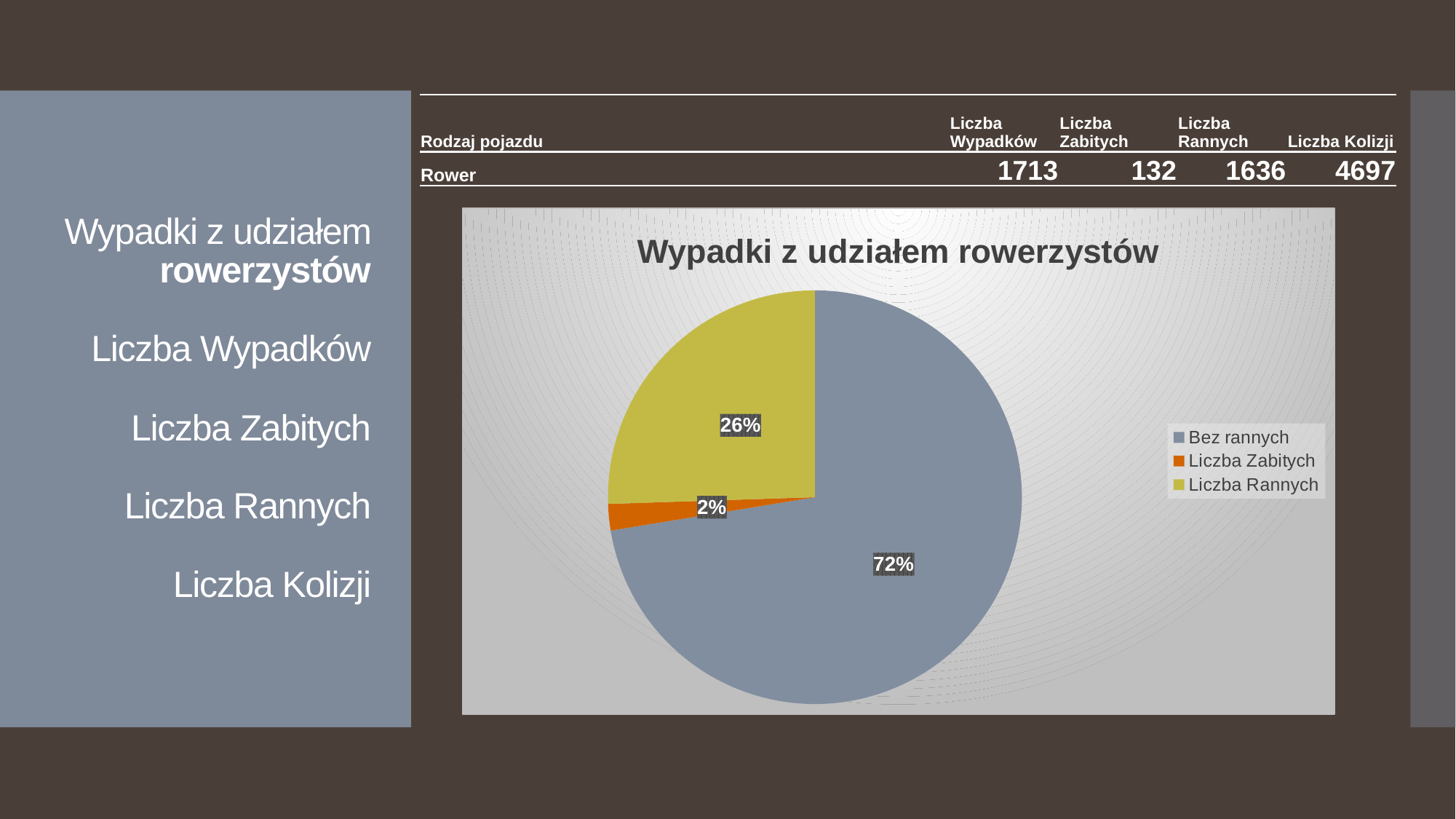

| Rodzaj pojazdu | Liczba Wypadków | Liczba Zabitych | Liczba Rannych | Liczba Kolizji |
| --- | --- | --- | --- | --- |
# Wypadki z udziałem rowerzystów Liczba Wypadków Liczba Zabitych Liczba Rannych Liczba Kolizji
| Rower | 1713 | 132 | 1636 | 4697 |
| --- | --- | --- | --- | --- |

### Chart:

| Category | Wypadki z udziałem rowerzystów |
|---|---|
| Bez rannych | 4642.0 |
| Liczba Zabitych | 132.0 |
| Liczba Rannych | 1636.0 |